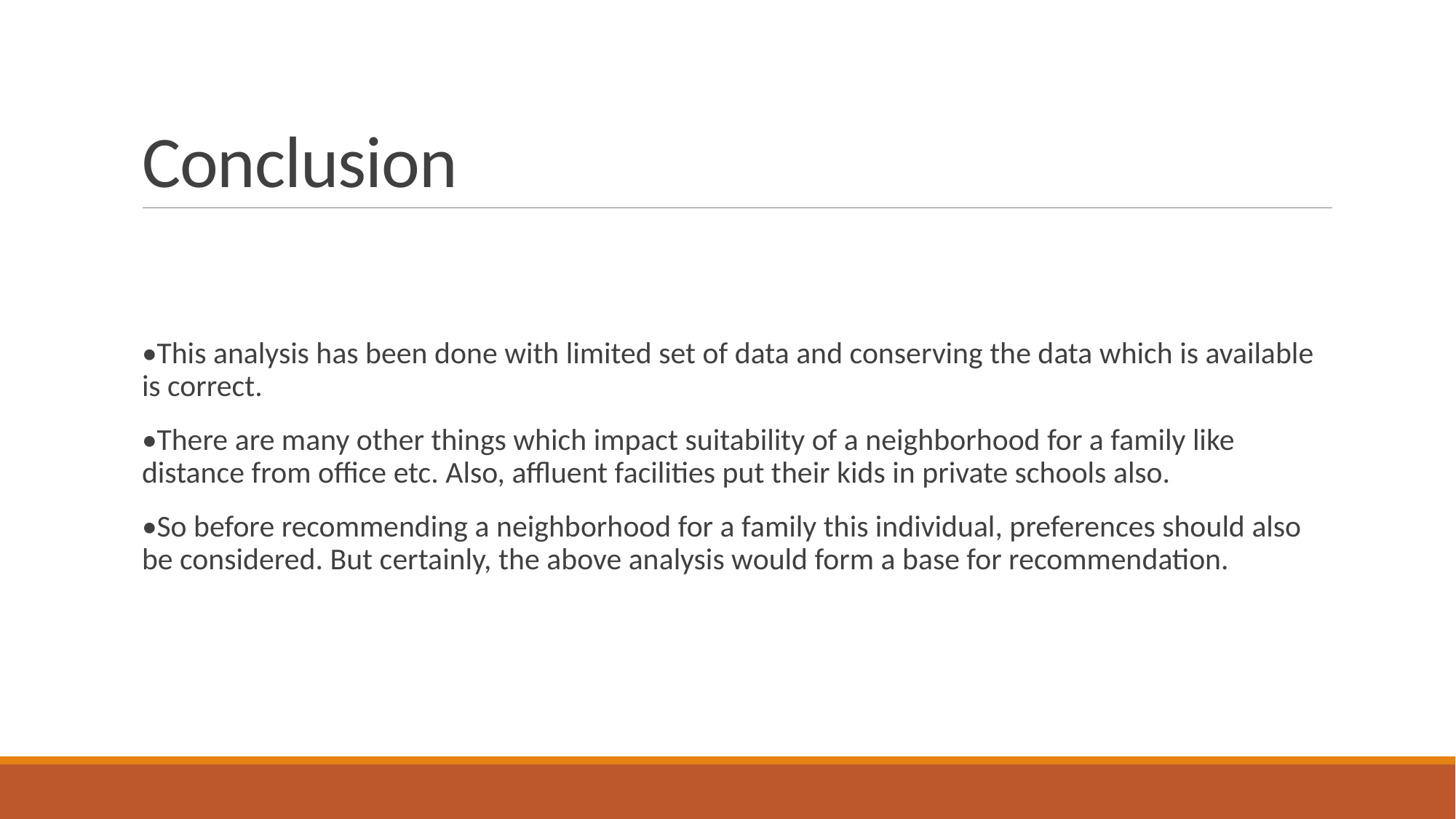

# Conclusion

•This analysis has been done with limited set of data and conserving the data which is available is correct.
•There are many other things which impact suitability of a neighborhood for a family like distance from office etc. Also, affluent facilities put their kids in private schools also.
•So before recommending a neighborhood for a family this individual, preferences should also be considered. But certainly, the above analysis would form a base for recommendation.